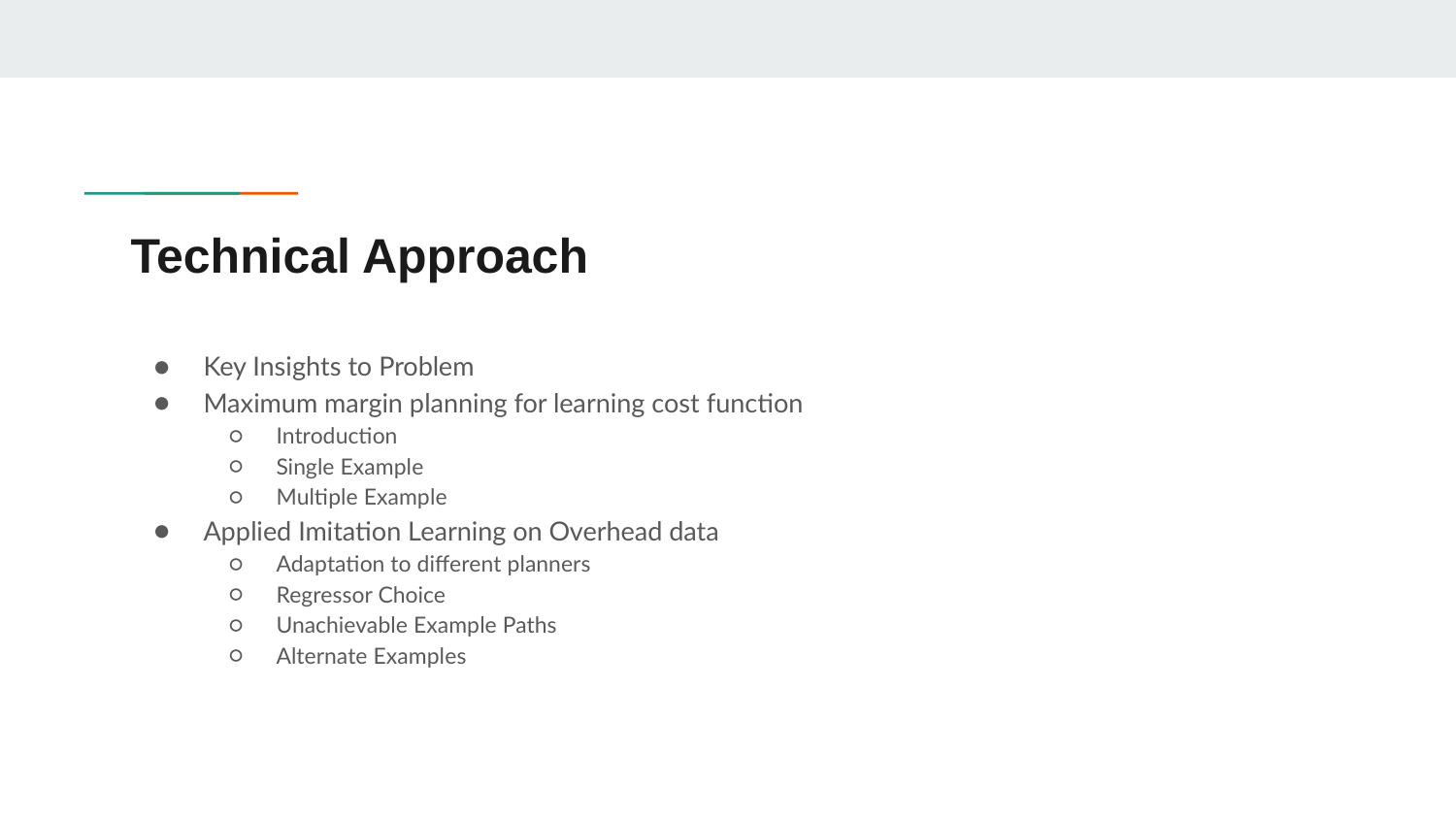

# Technical Approach
Key Insights to Problem
Maximum margin planning for learning cost function
Introduction
Single Example
Multiple Example
Applied Imitation Learning on Overhead data
Adaptation to different planners
Regressor Choice
Unachievable Example Paths
Alternate Examples